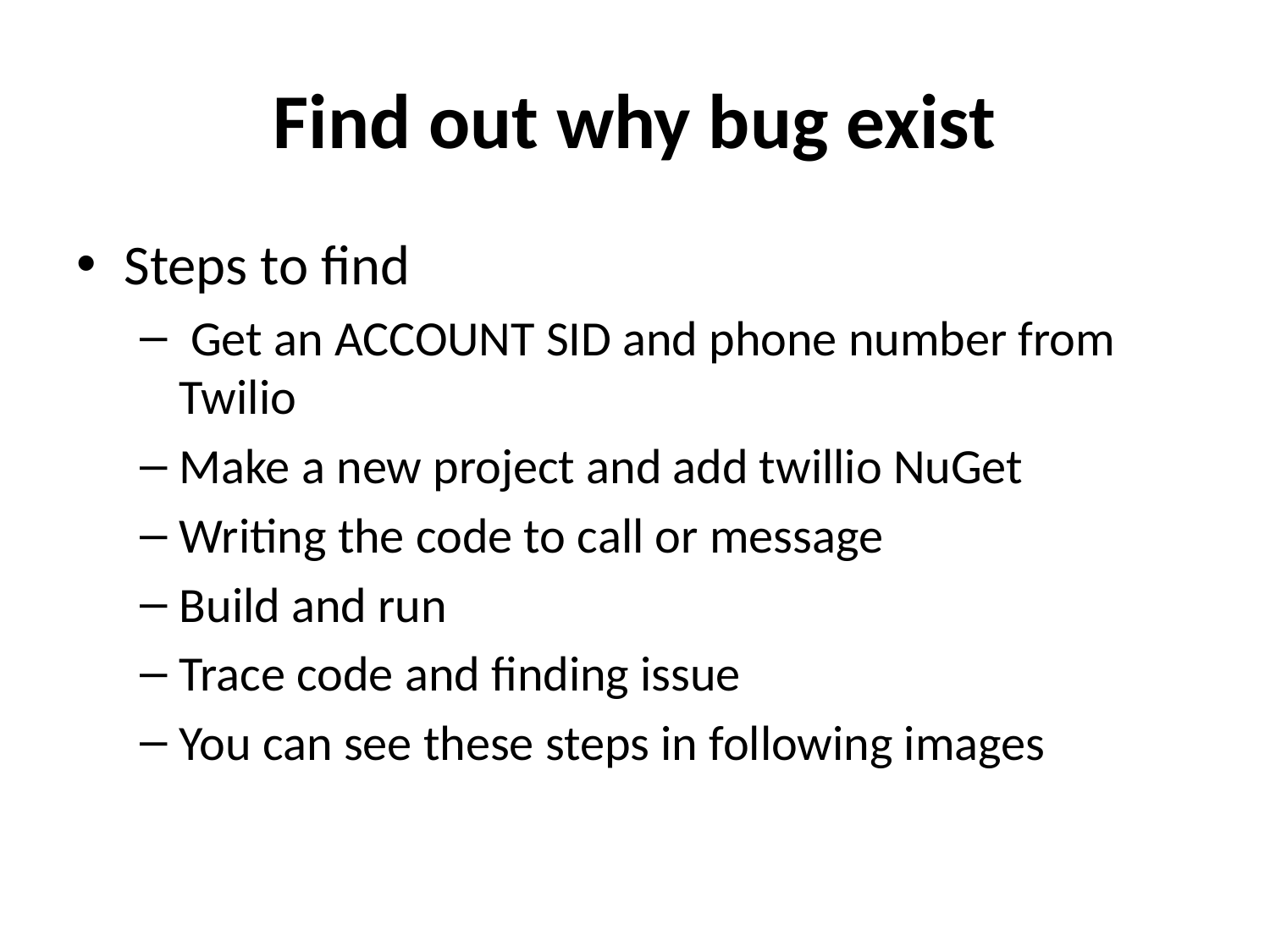

# Find out why bug exist
Steps to find
 Get an ACCOUNT SID and phone number from Twilio
Make a new project and add twillio NuGet
Writing the code to call or message
Build and run
Trace code and finding issue
You can see these steps in following images